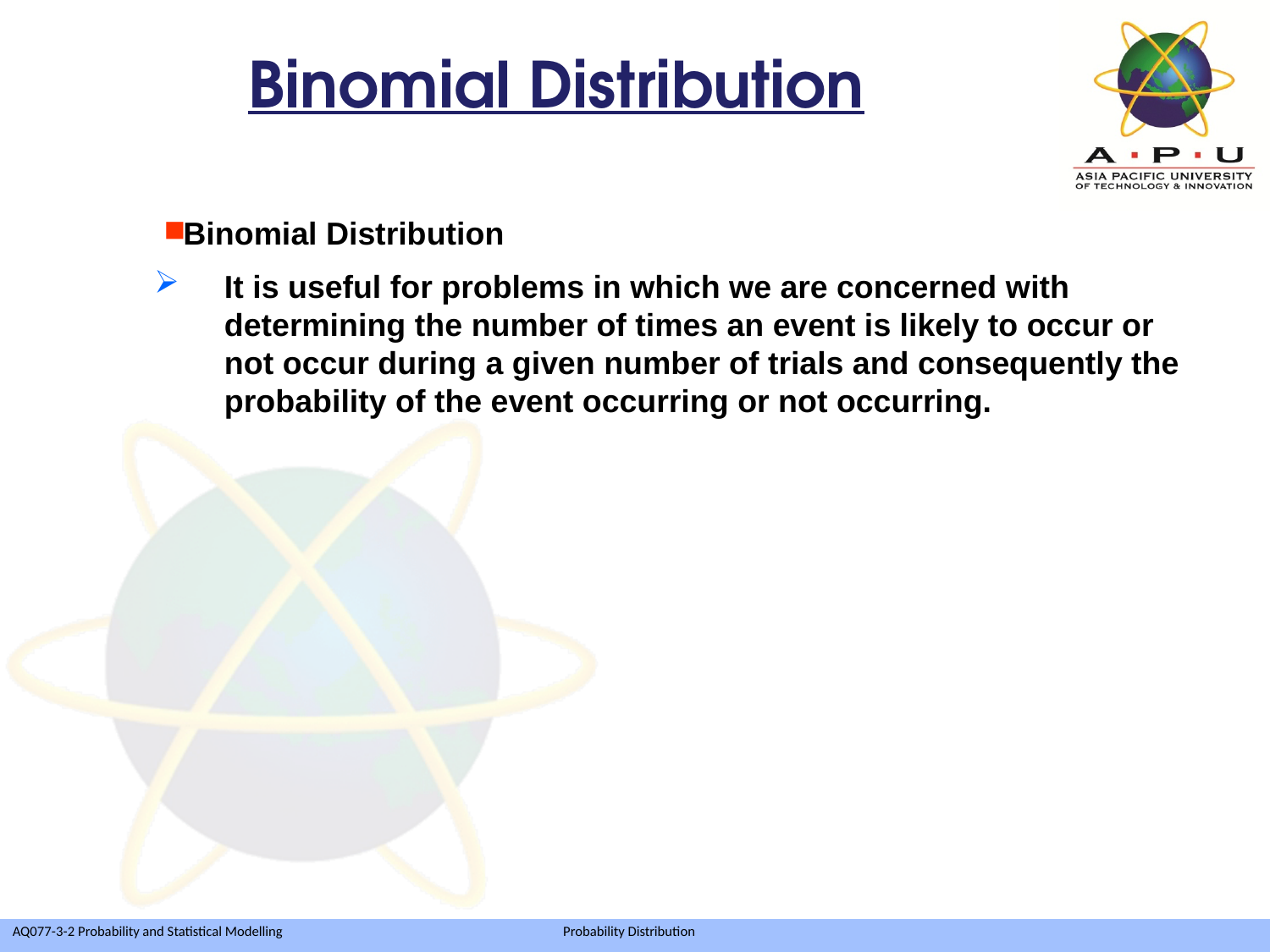

Binomial Distribution
Binomial Distribution
It is useful for problems in which we are concerned with determining the number of times an event is likely to occur or not occur during a given number of trials and consequently the probability of the event occurring or not occurring.